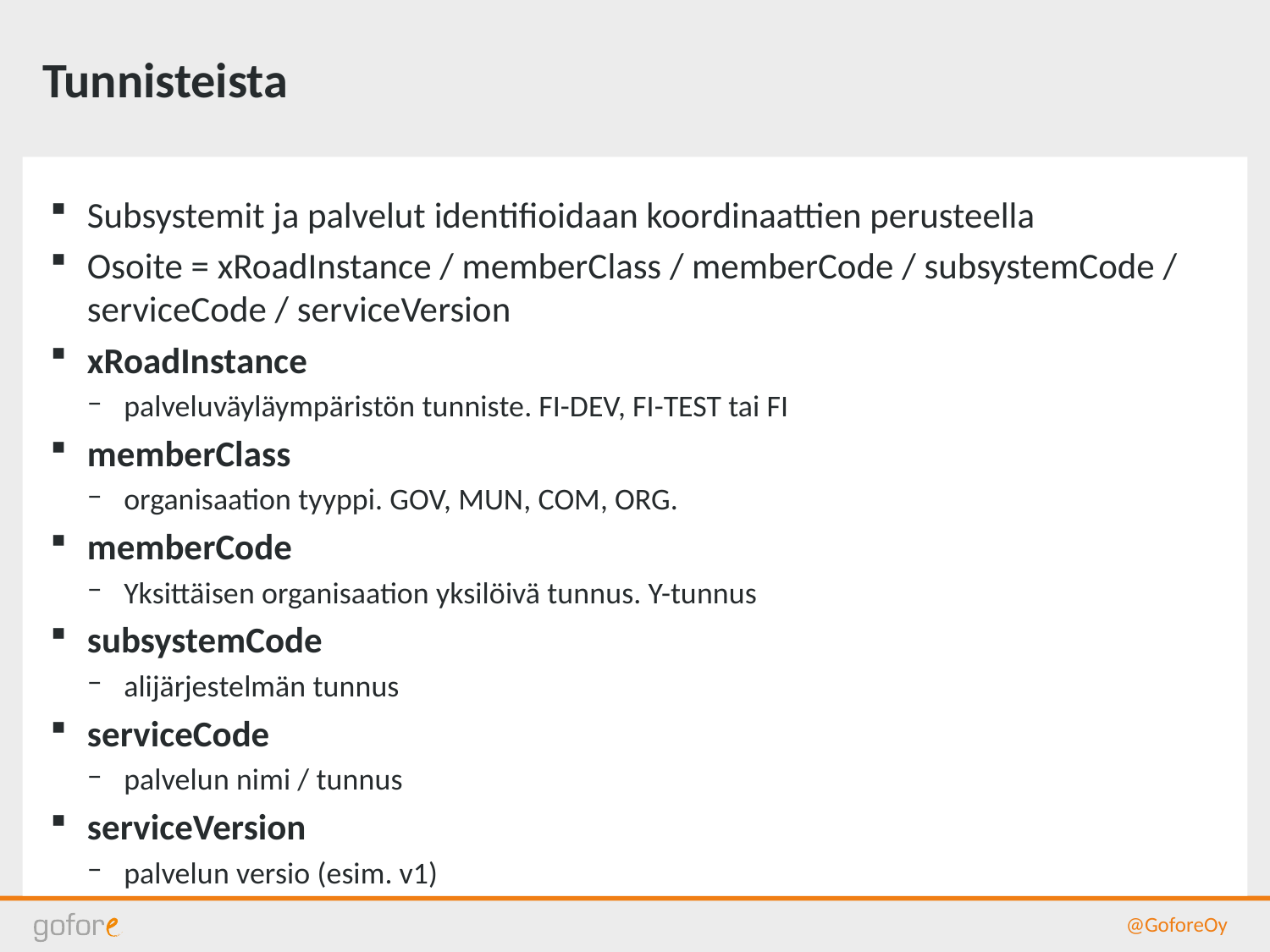

# Tunnisteista
Subsystemit ja palvelut identifioidaan koordinaattien perusteella
Osoite = xRoadInstance / memberClass / memberCode / subsystemCode / serviceCode / serviceVersion
xRoadInstance
palveluväyläympäristön tunniste. FI-DEV, FI-TEST tai FI
memberClass
organisaation tyyppi. GOV, MUN, COM, ORG.
memberCode
Yksittäisen organisaation yksilöivä tunnus. Y-tunnus
subsystemCode
alijärjestelmän tunnus
serviceCode
palvelun nimi / tunnus
serviceVersion
palvelun versio (esim. v1)

@GoforeOy